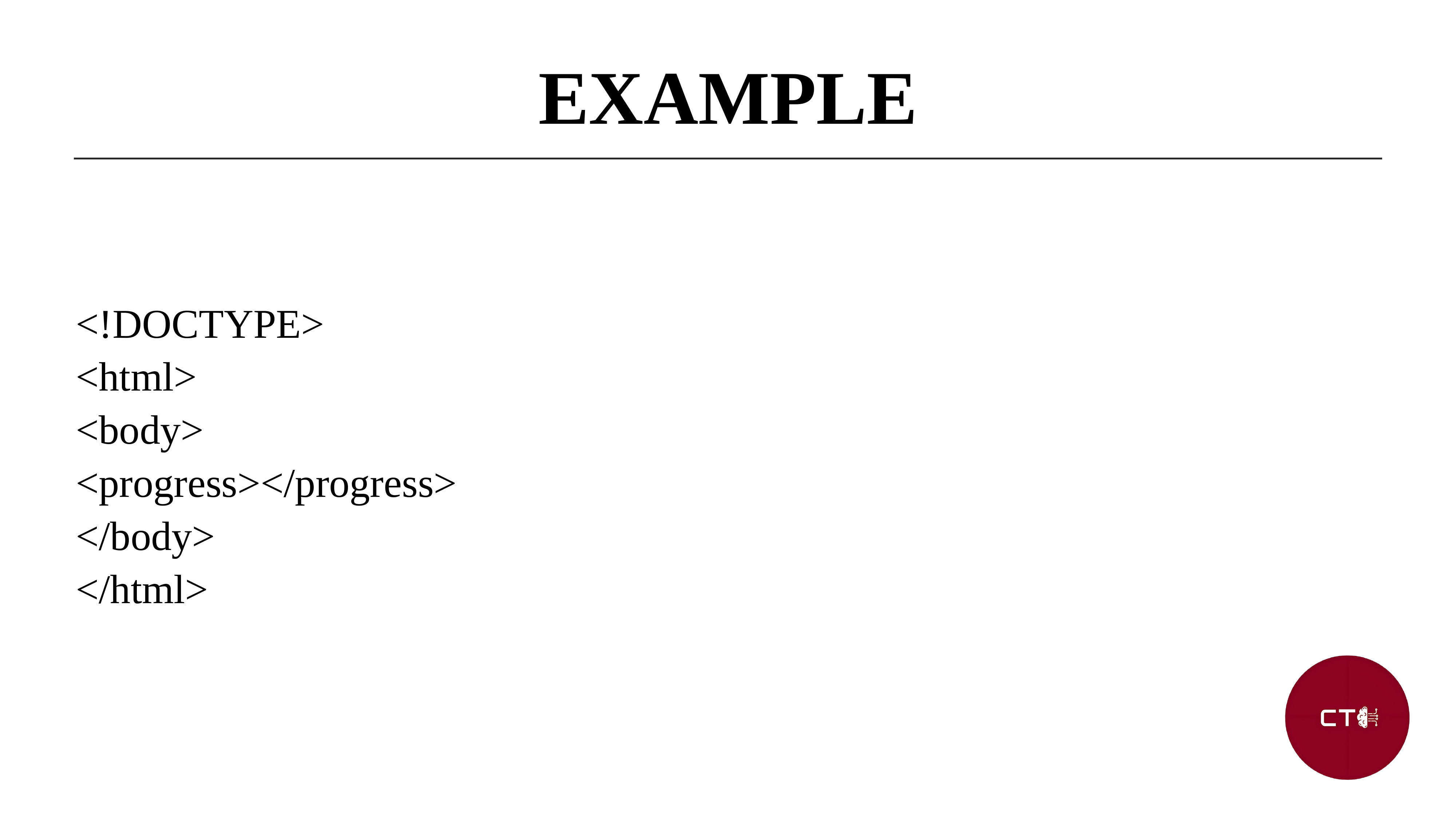

EXAMPLE
<!DOCTYPE>
<html>
<body>
<progress></progress>
</body>
</html>